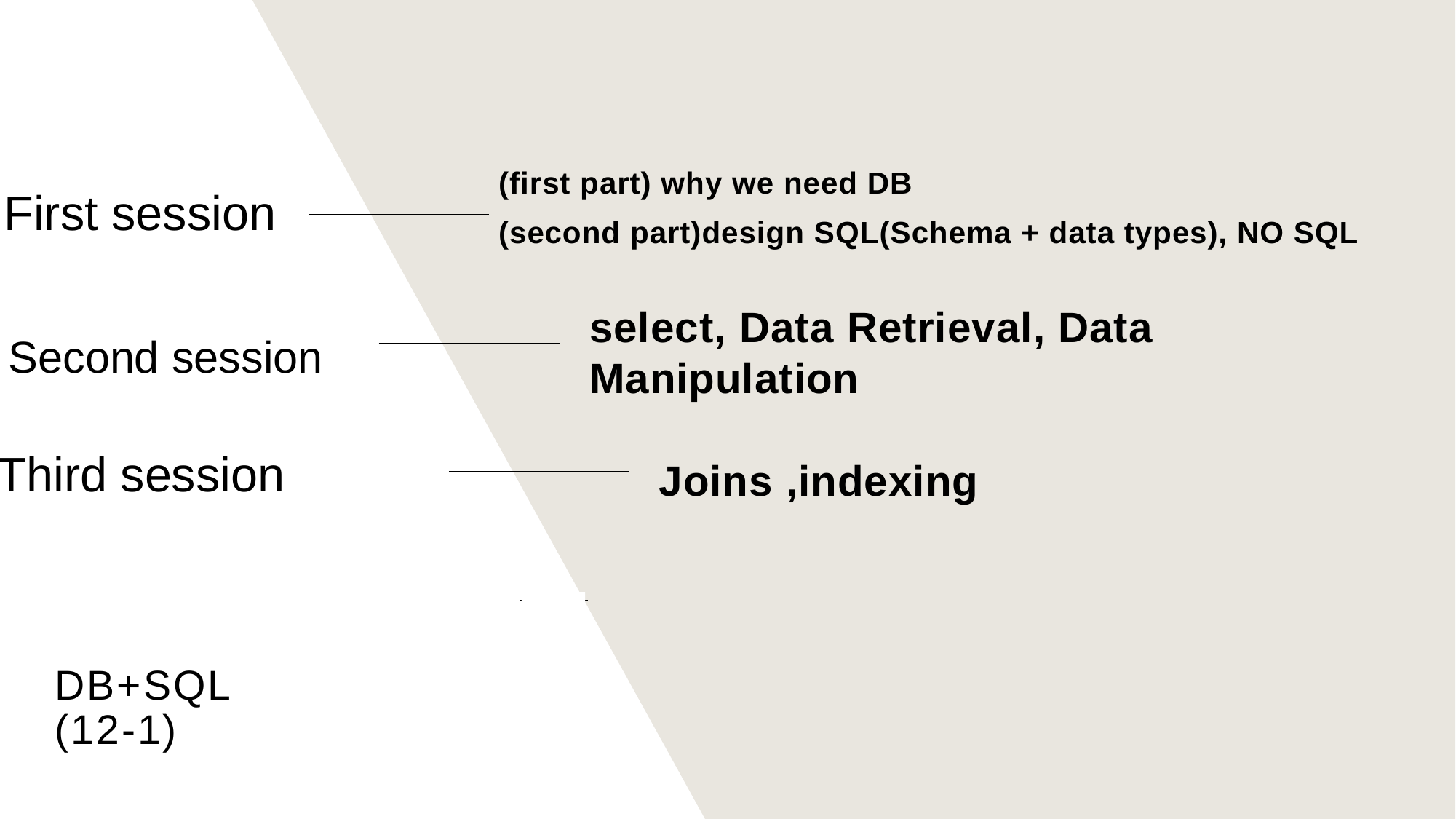

(first part) why we need DB
(second part)design SQL(Schema + data types), NO SQL
First session
select, Data Retrieval, Data Manipulation

Second session
Third session
Joins ,indexing

# DB+sql (12-1)